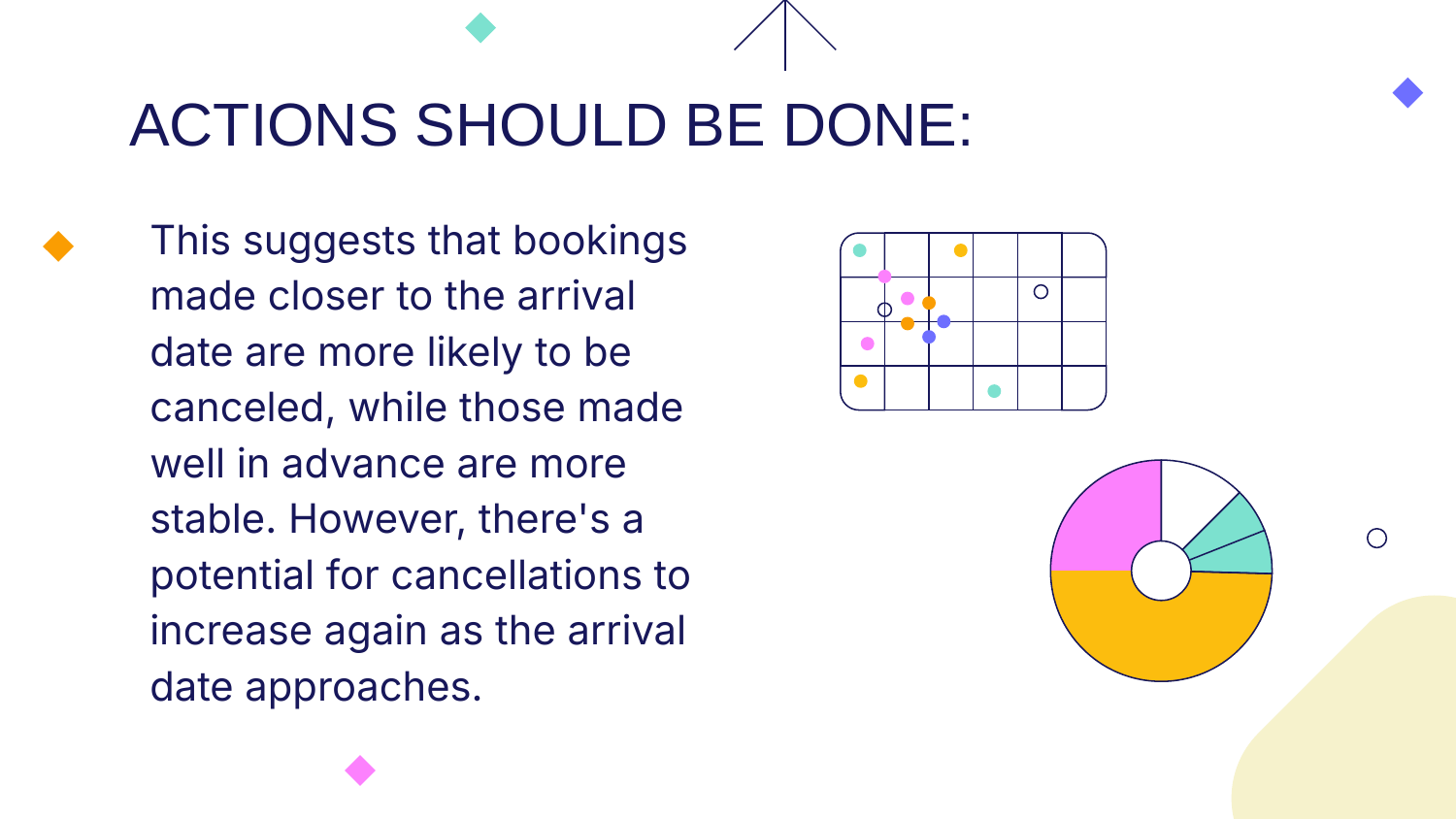

# ACTIONS SHOULD BE DONE:
This suggests that bookings made closer to the arrival date are more likely to be canceled, while those made well in advance are more stable. However, there's a potential for cancellations to increase again as the arrival date approaches.